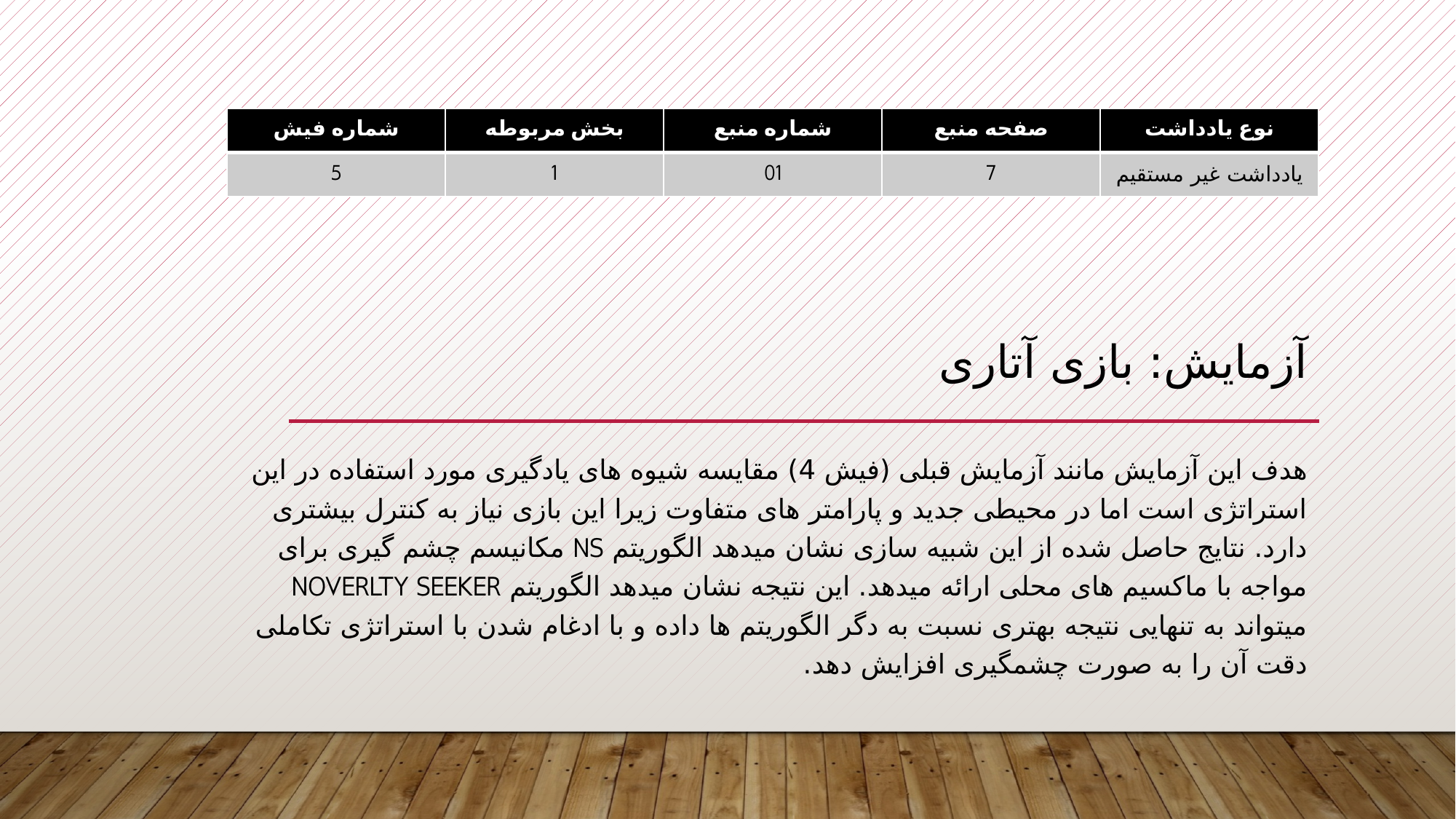

| شماره فیش | بخش مربوطه | شماره منبع | صفحه منبع | نوع یادداشت |
| --- | --- | --- | --- | --- |
| 5 | 1 | 01 | 7 | یادداشت غیر مستقیم |
# آزمایش: بازی آتاری
هدف این آزمایش مانند آزمایش قبلی (فیش 4) مقایسه شیوه های یادگیری مورد استفاده در این استراتژی است اما در محیطی جدید و پارامتر های متفاوت زیرا این بازی نیاز به کنترل بیشتری دارد. نتایج حاصل شده از این شبیه سازی نشان میدهد الگوریتم NS مکانیسم چشم گیری برای مواجه با ماکسیم های محلی ارائه میدهد. این نتیجه نشان میدهد الگوریتم NOVERLTY SEEKER میتواند به تنهایی نتیجه بهتری نسبت به دگر الگوریتم ها داده و با ادغام شدن با استراتژی تکاملی دقت آن را به صورت چشمگیری افزایش دهد.